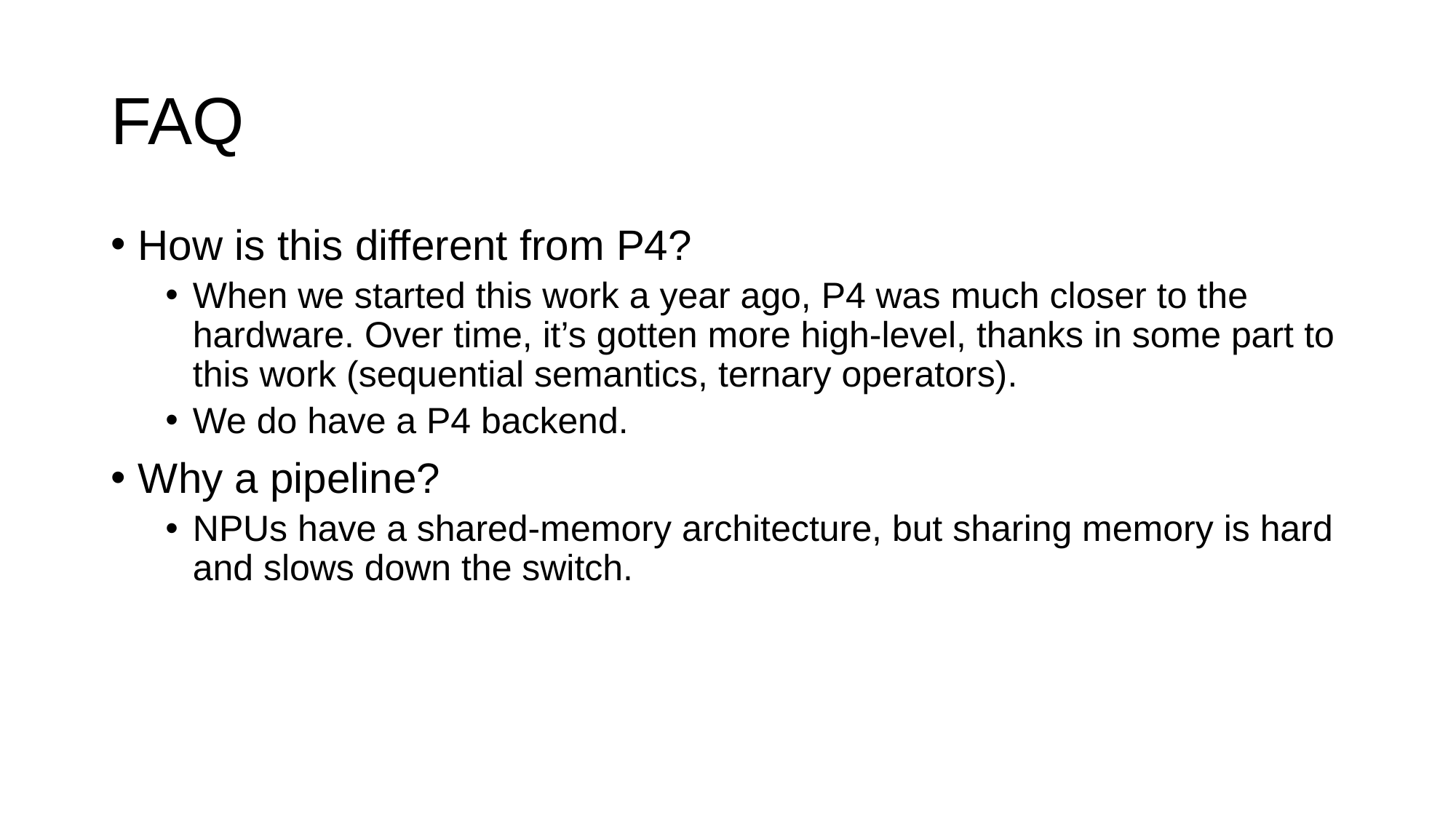

# FAQ
How is this different from P4?
When we started this work a year ago, P4 was much closer to the hardware. Over time, it’s gotten more high-level, thanks in some part to this work (sequential semantics, ternary operators).
We do have a P4 backend.
Why a pipeline?
NPUs have a shared-memory architecture, but sharing memory is hard and slows down the switch.